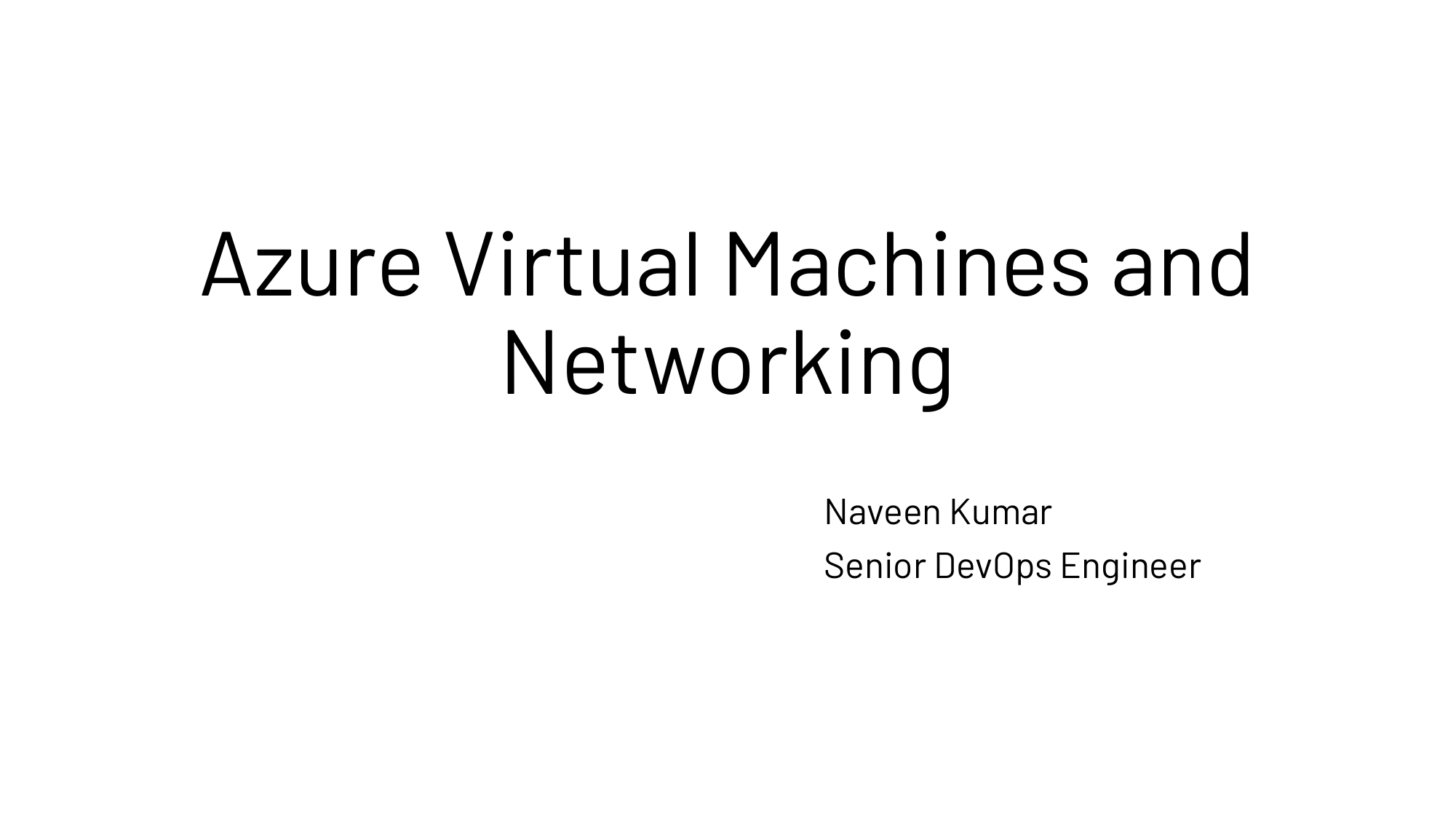

# Azure Virtual Machines and Networking
Naveen Kumar
Senior DevOps Engineer